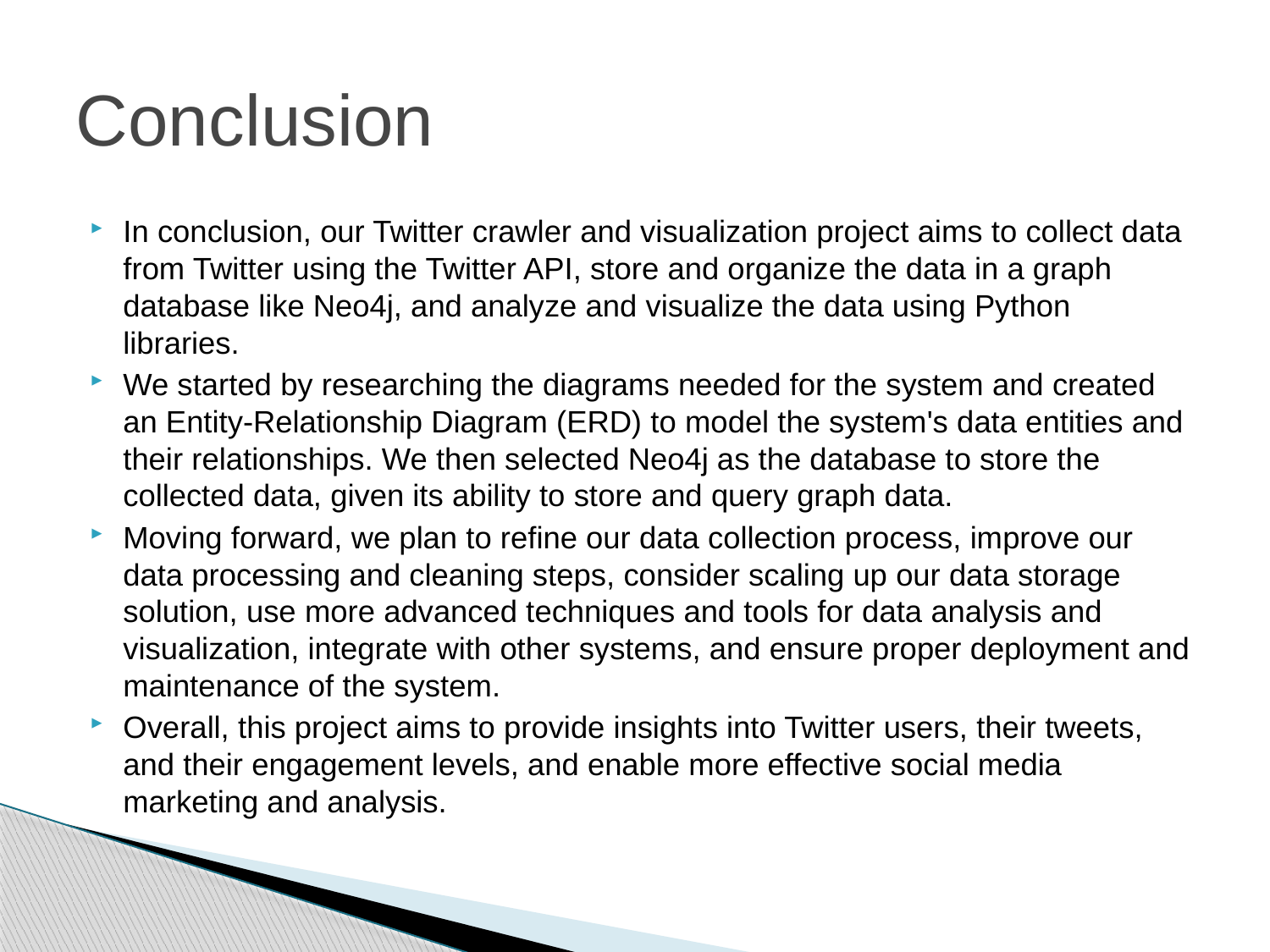

# Conclusion
In conclusion, our Twitter crawler and visualization project aims to collect data from Twitter using the Twitter API, store and organize the data in a graph database like Neo4j, and analyze and visualize the data using Python libraries.
We started by researching the diagrams needed for the system and created an Entity-Relationship Diagram (ERD) to model the system's data entities and their relationships. We then selected Neo4j as the database to store the collected data, given its ability to store and query graph data.
Moving forward, we plan to refine our data collection process, improve our data processing and cleaning steps, consider scaling up our data storage solution, use more advanced techniques and tools for data analysis and visualization, integrate with other systems, and ensure proper deployment and maintenance of the system.
Overall, this project aims to provide insights into Twitter users, their tweets, and their engagement levels, and enable more effective social media marketing and analysis.